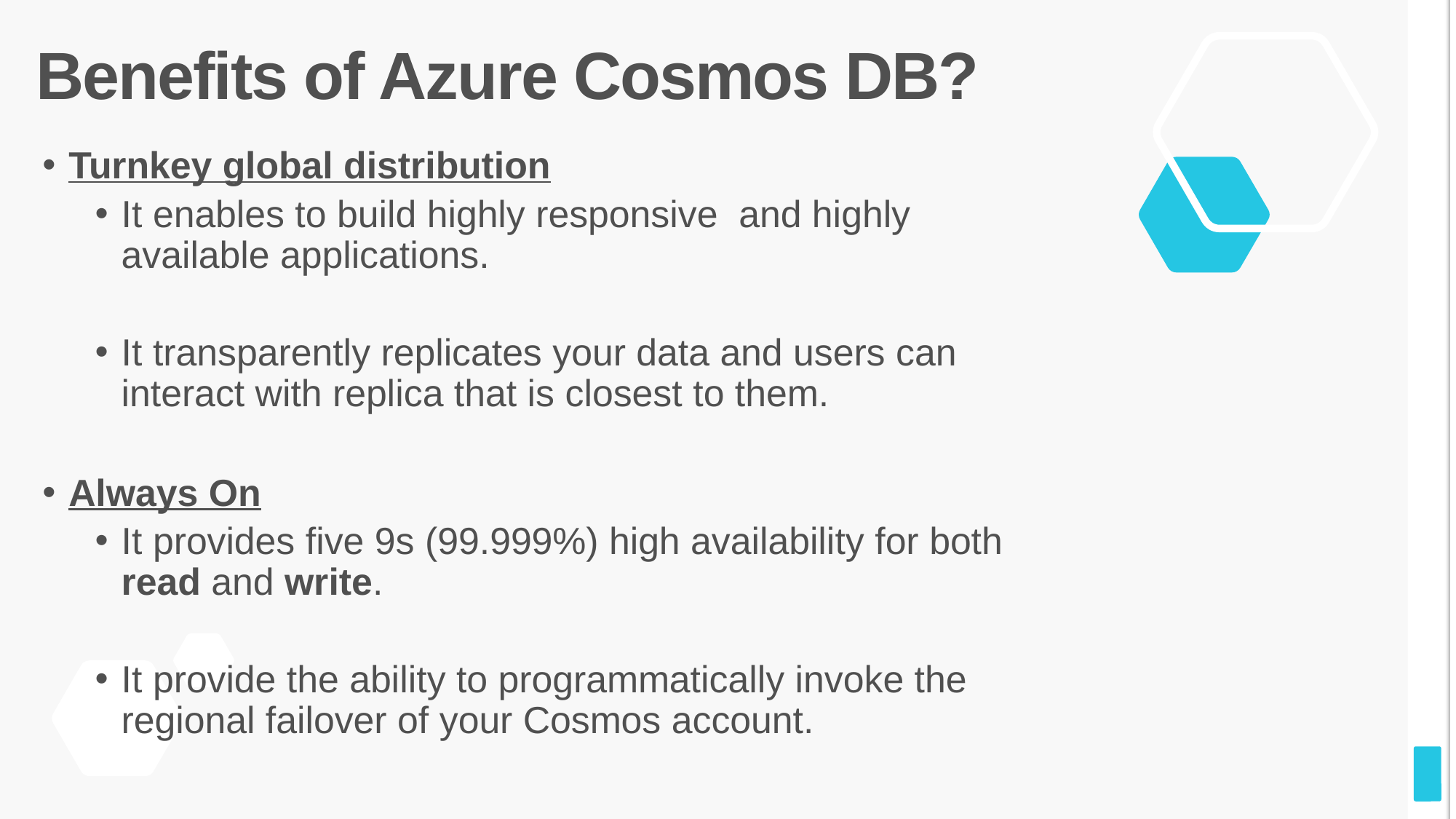

# Benefits of Azure Cosmos DB?
Turnkey global distribution
It enables to build highly responsive  and highly available applications.

It transparently replicates your data and users can interact with replica that is closest to them.

Always On
It provides five 9s (99.999%) high availability for both read and write.

It provide the ability to programmatically invoke the regional failover of your Cosmos account.